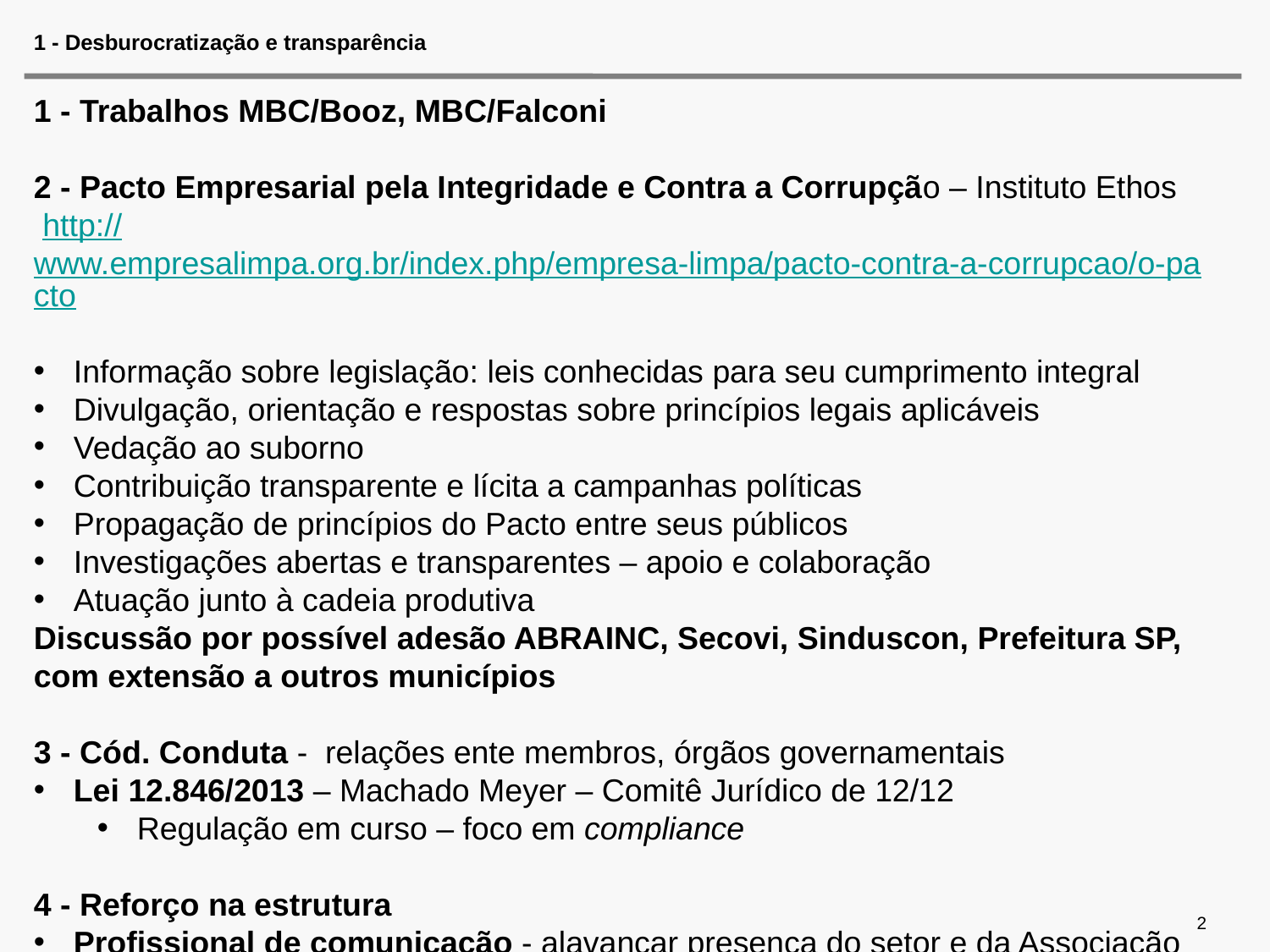

# 1 - Desburocratização e transparência

1 - Trabalhos MBC/Booz, MBC/Falconi

2 - Pacto Empresarial pela Integridade e Contra a Corrupção – Instituto Ethos
 http://www.empresalimpa.org.br/index.php/empresa-limpa/pacto-contra-a-corrupcao/o-pacto

Informação sobre legislação: leis conhecidas para seu cumprimento integral
Divulgação, orientação e respostas sobre princípios legais aplicáveis
Vedação ao suborno
Contribuição transparente e lícita a campanhas políticas
Propagação de princípios do Pacto entre seus públicos
Investigações abertas e transparentes – apoio e colaboração
Atuação junto à cadeia produtiva
Discussão por possível adesão ABRAINC, Secovi, Sinduscon, Prefeitura SP, com extensão a outros municípios

3 - Cód. Conduta -  relações ente membros, órgãos governamentais
Lei 12.846/2013 – Machado Meyer – Comitê Jurídico de 12/12
Regulação em curso – foco em compliance

4 - Reforço na estrutura
Profissional de comunicação - alavancar presença do setor e da Associação

2